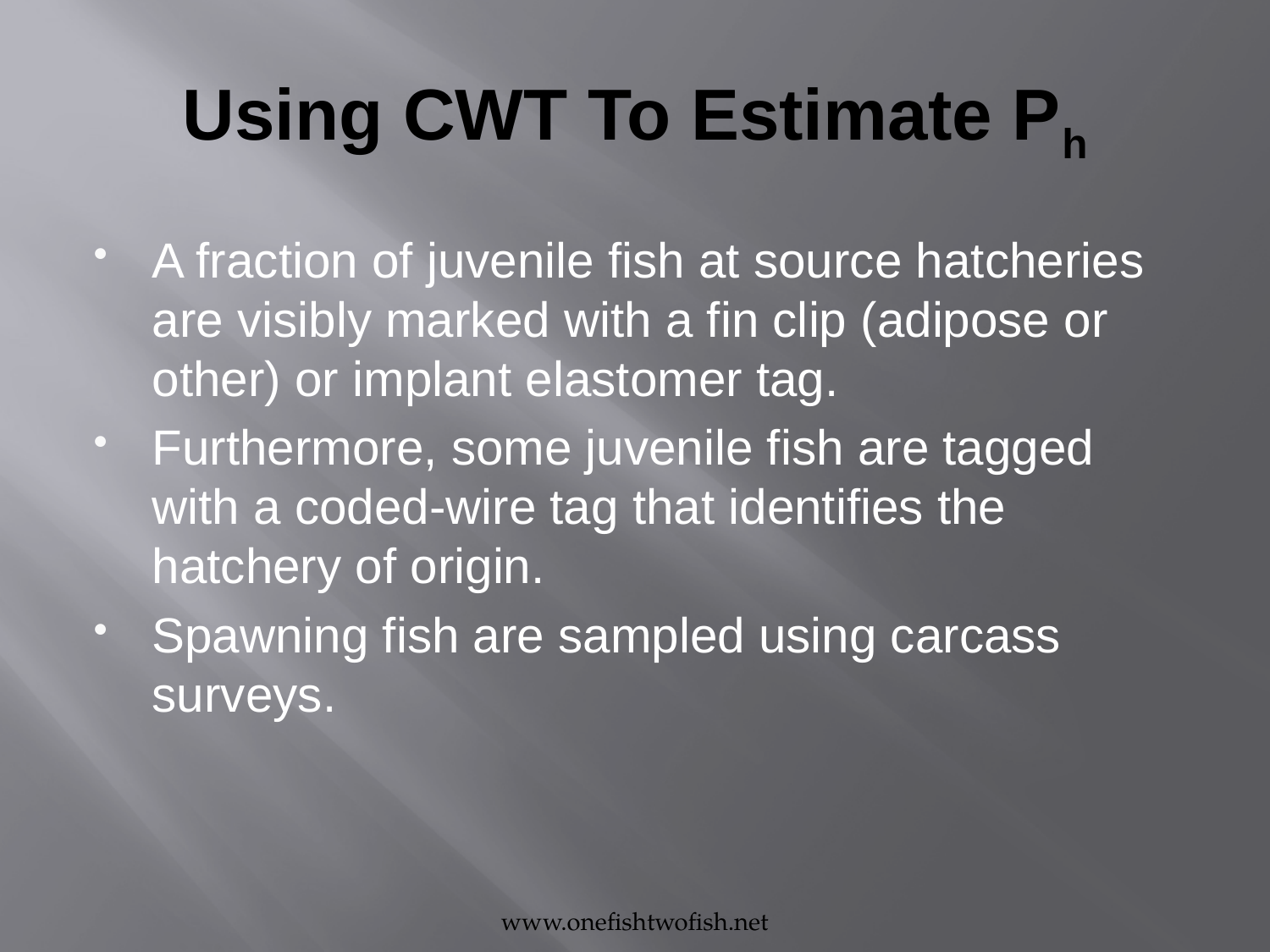

# Using CWT To Estimate Ph
A fraction of juvenile fish at source hatcheries are visibly marked with a fin clip (adipose or other) or implant elastomer tag.
Furthermore, some juvenile fish are tagged with a coded-wire tag that identifies the hatchery of origin.
Spawning fish are sampled using carcass surveys.
www.onefishtwofish.net